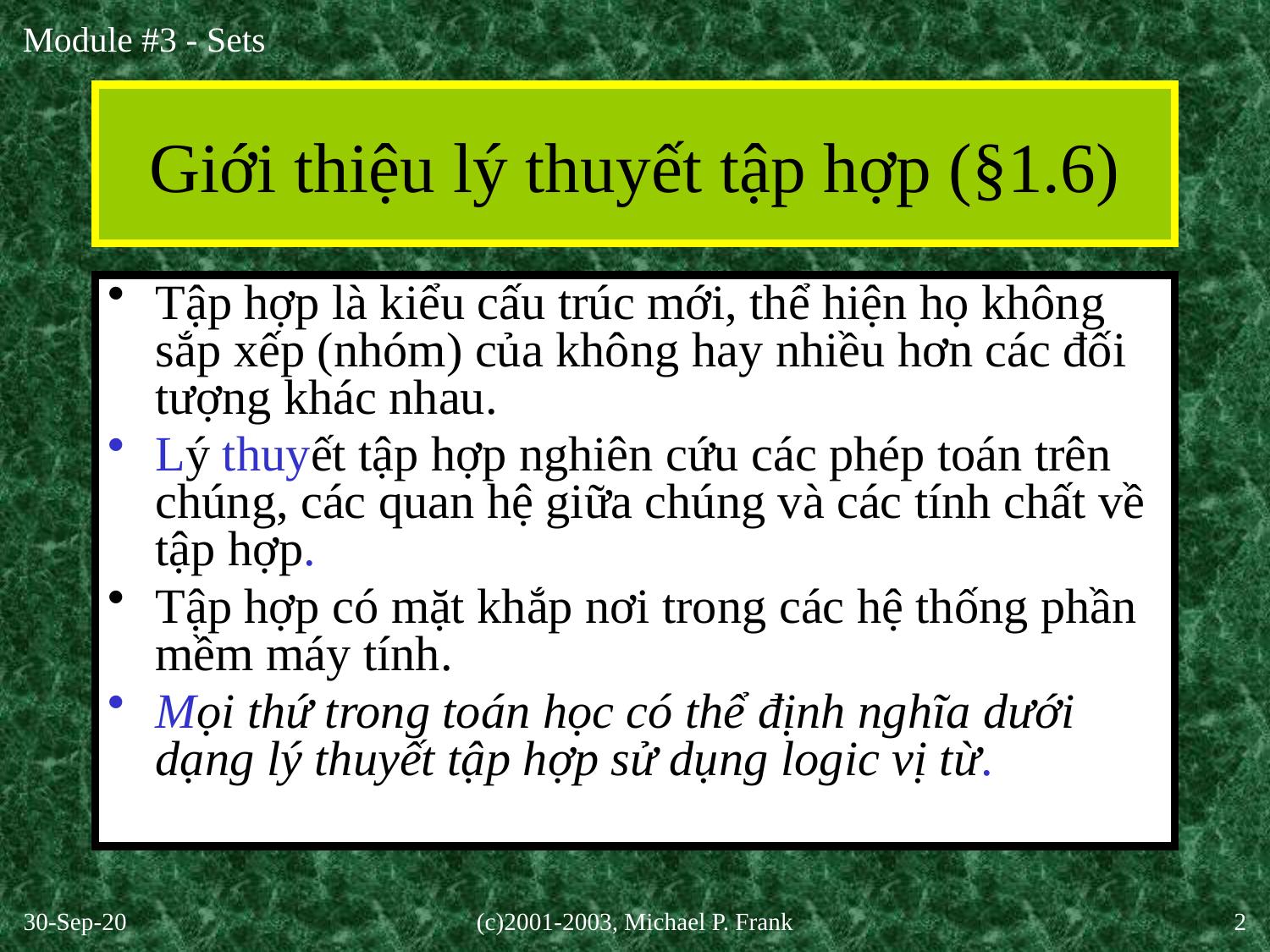

# Giới thiệu lý thuyết tập hợp (§1.6)
Tập hợp là kiểu cấu trúc mới, thể hiện họ không sắp xếp (nhóm) của không hay nhiều hơn các đối tượng khác nhau.
Lý thuyết tập hợp nghiên cứu các phép toán trên chúng, các quan hệ giữa chúng và các tính chất về tập hợp.
Tập hợp có mặt khắp nơi trong các hệ thống phần mềm máy tính.
Mọi thứ trong toán học có thể định nghĩa dưới dạng lý thuyết tập hợp sử dụng logic vị từ.
30-Sep-20
(c)2001-2003, Michael P. Frank
2